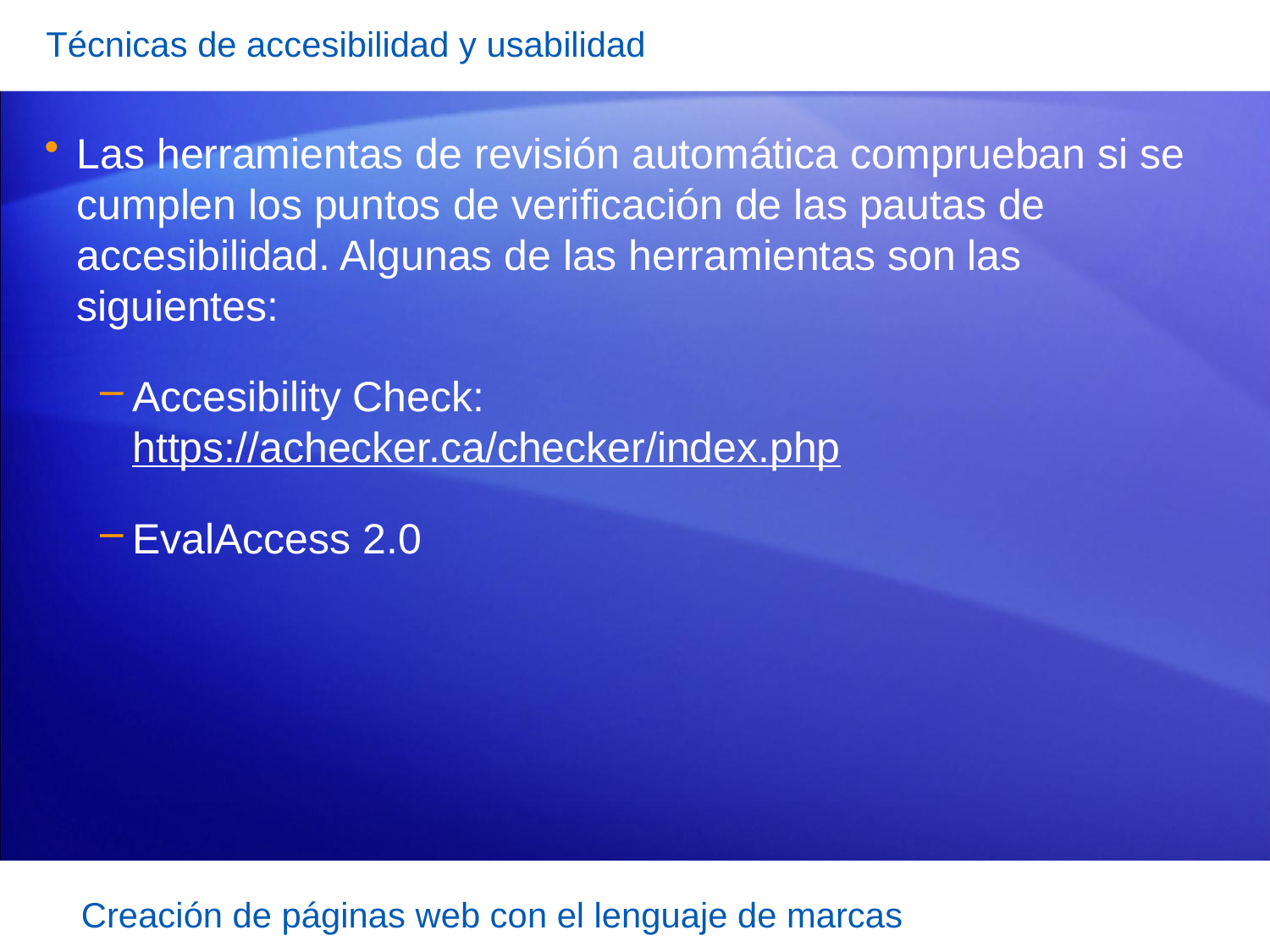

Técnicas de accesibilidad y usabilidad

Las herramientas de revisión automática comprueban si se cumplen los puntos de verificación de las pautas de accesibilidad. Algunas de las herramientas son las siguientes:
Accesibility Check: https://achecker.ca/checker/index.php
EvalAccess 2.0
Creación de páginas web con el lenguaje de marcas